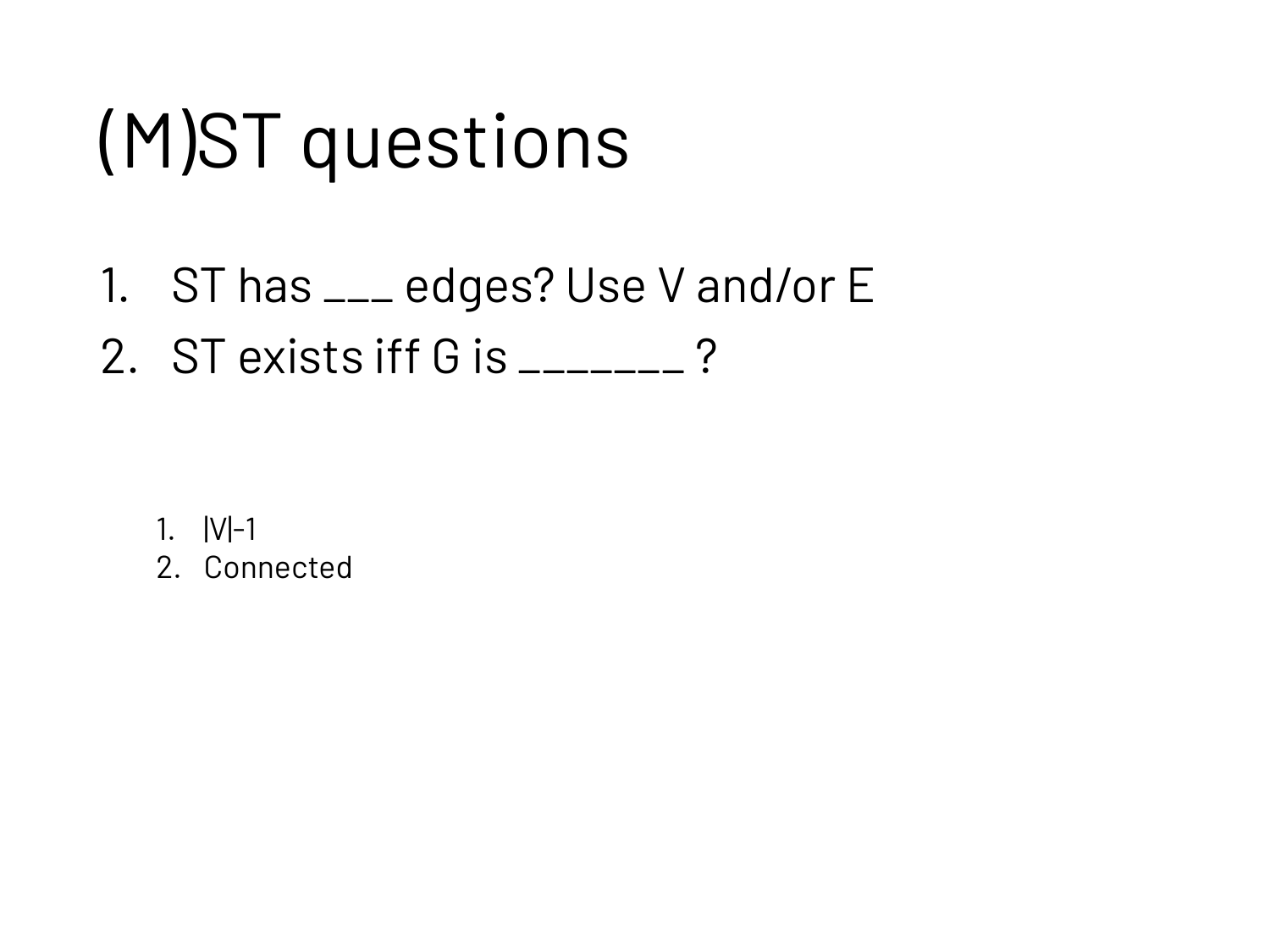

# (M)ST questions
ST has ___ edges? Use V and/or E
ST exists iff G is _______ ?
|V|-1
Connected